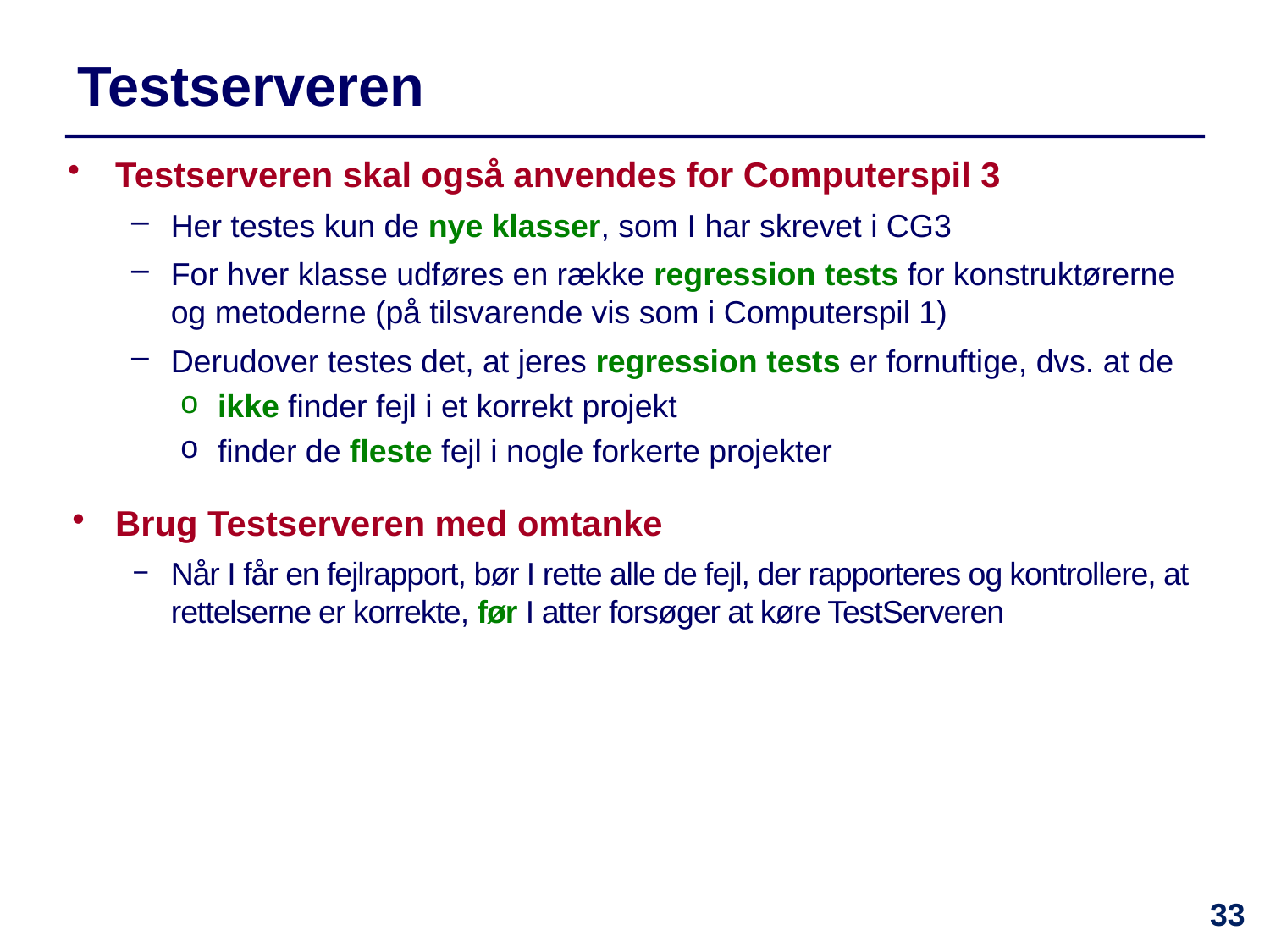

# Testserveren
Testserveren skal også anvendes for Computerspil 3
Her testes kun de nye klasser, som I har skrevet i CG3
For hver klasse udføres en række regression tests for konstruktørerne og metoderne (på tilsvarende vis som i Computerspil 1)
Derudover testes det, at jeres regression tests er fornuftige, dvs. at de
ikke finder fejl i et korrekt projekt
finder de fleste fejl i nogle forkerte projekter
Brug Testserveren med omtanke
Når I får en fejlrapport, bør I rette alle de fejl, der rapporteres og kontrollere, at rettelserne er korrekte, før I atter forsøger at køre TestServeren

33